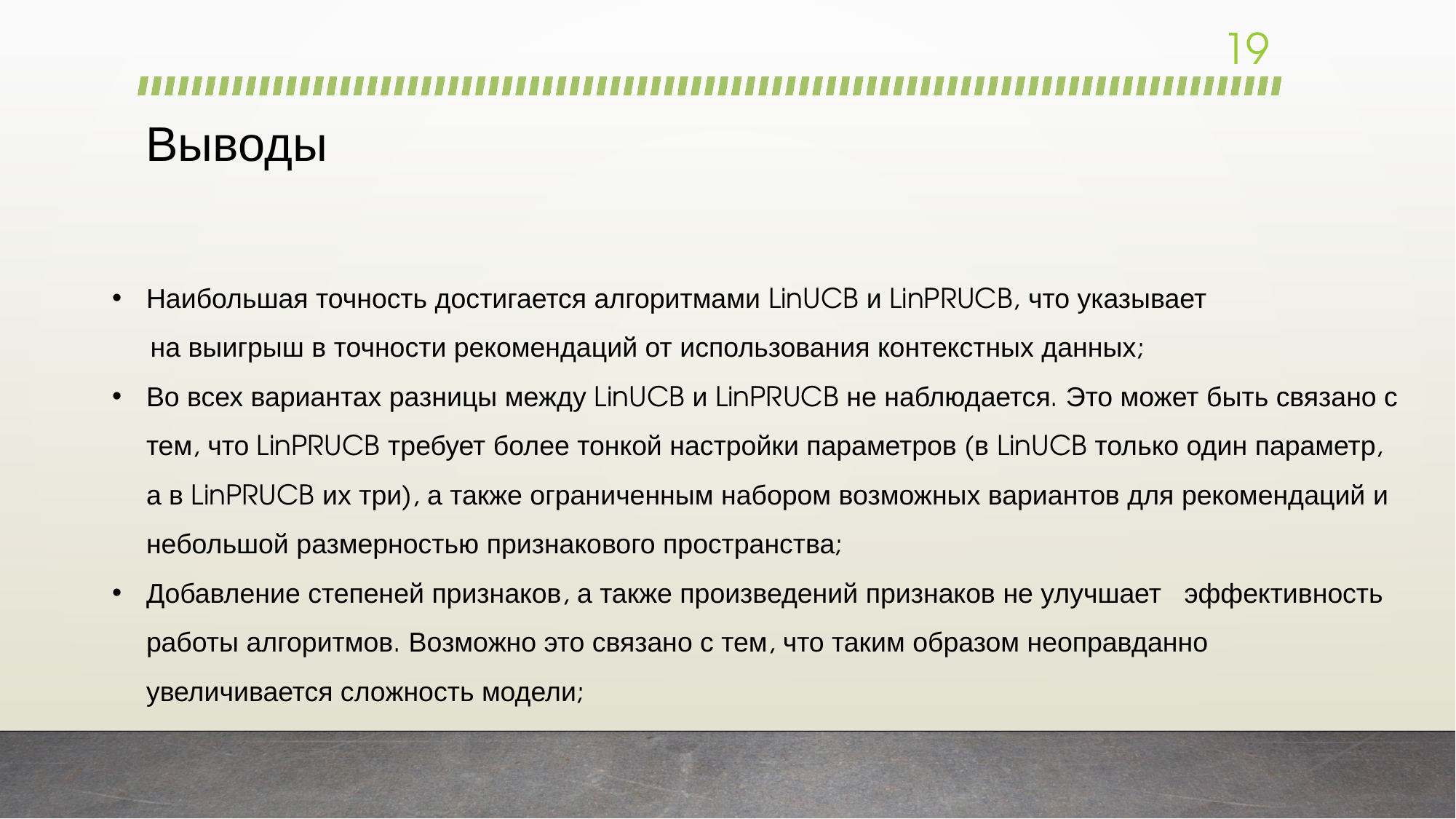

19
# Выводы
Наибольшая точность достигается алгоритмами LinUCB и LinPRUCB, что указывает
     на выигрыш в точности рекомендаций от использования контекстных данных;
Во всех вариантах разницы между LinUCB и LinPRUCB не наблюдается. Это может быть связано с тем, что LinPRUCB требует более тонкой настройки параметров (в LinUCB только один параметр, а в LinPRUCB их три), а также ограниченным набором возможных вариантов для рекомендаций и небольшой размерностью признакового пространства;
Добавление степеней признаков, а также произведений признаков не улучшает   эффективность работы алгоритмов. Возможно это связано с тем, что таким образом неоправданно увеличивается сложность модели;